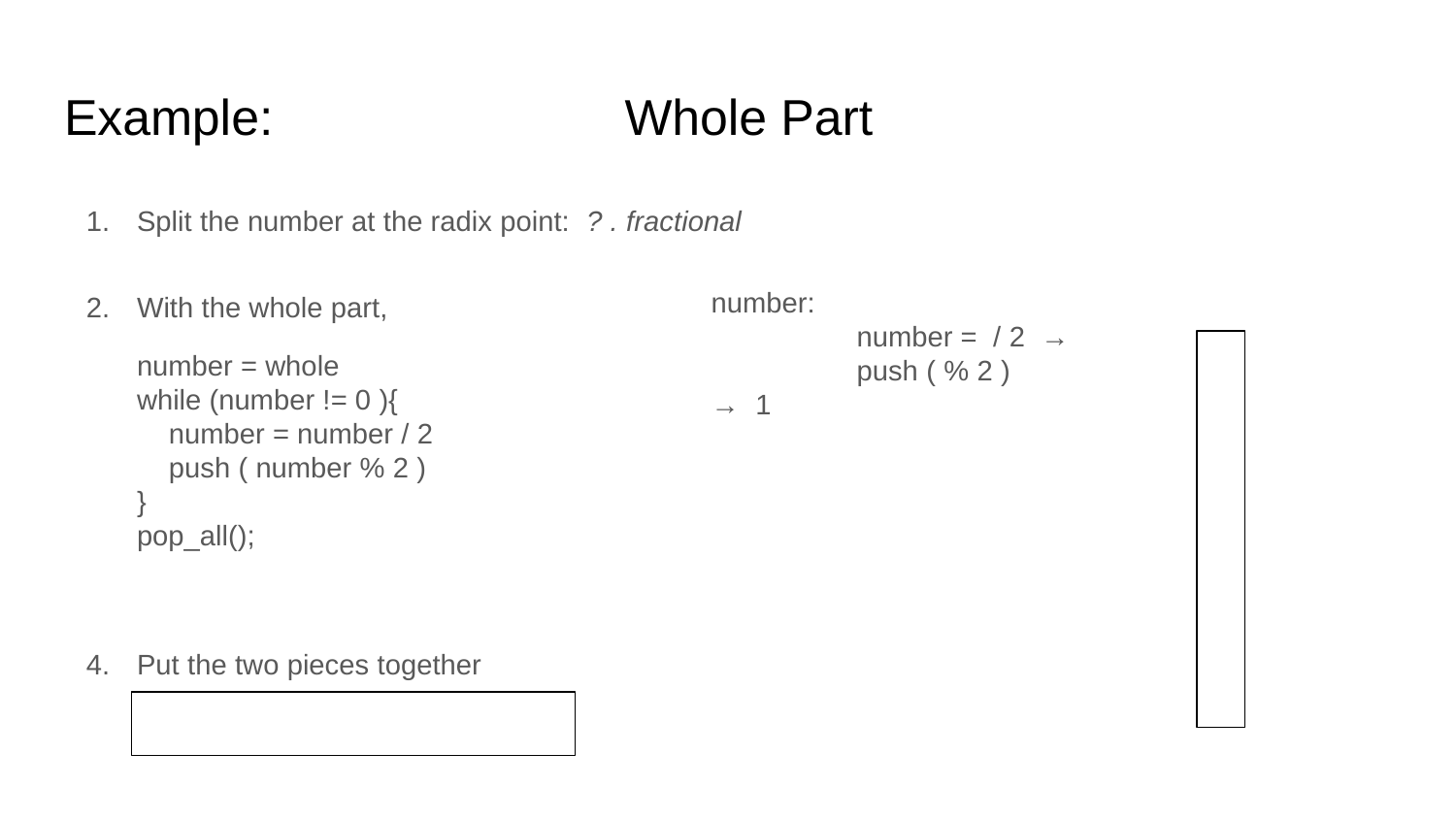

# Example:                   						   Whole Part
Split the number at the radix point:  ? . fractional

Put the two pieces together
With the whole part,
number = whole
while (number != 0 ){
    number = number / 2
    push ( number % 2 )
}
pop_all();

number:
	number =  / 2  →
	push ( % 2 )	→  1